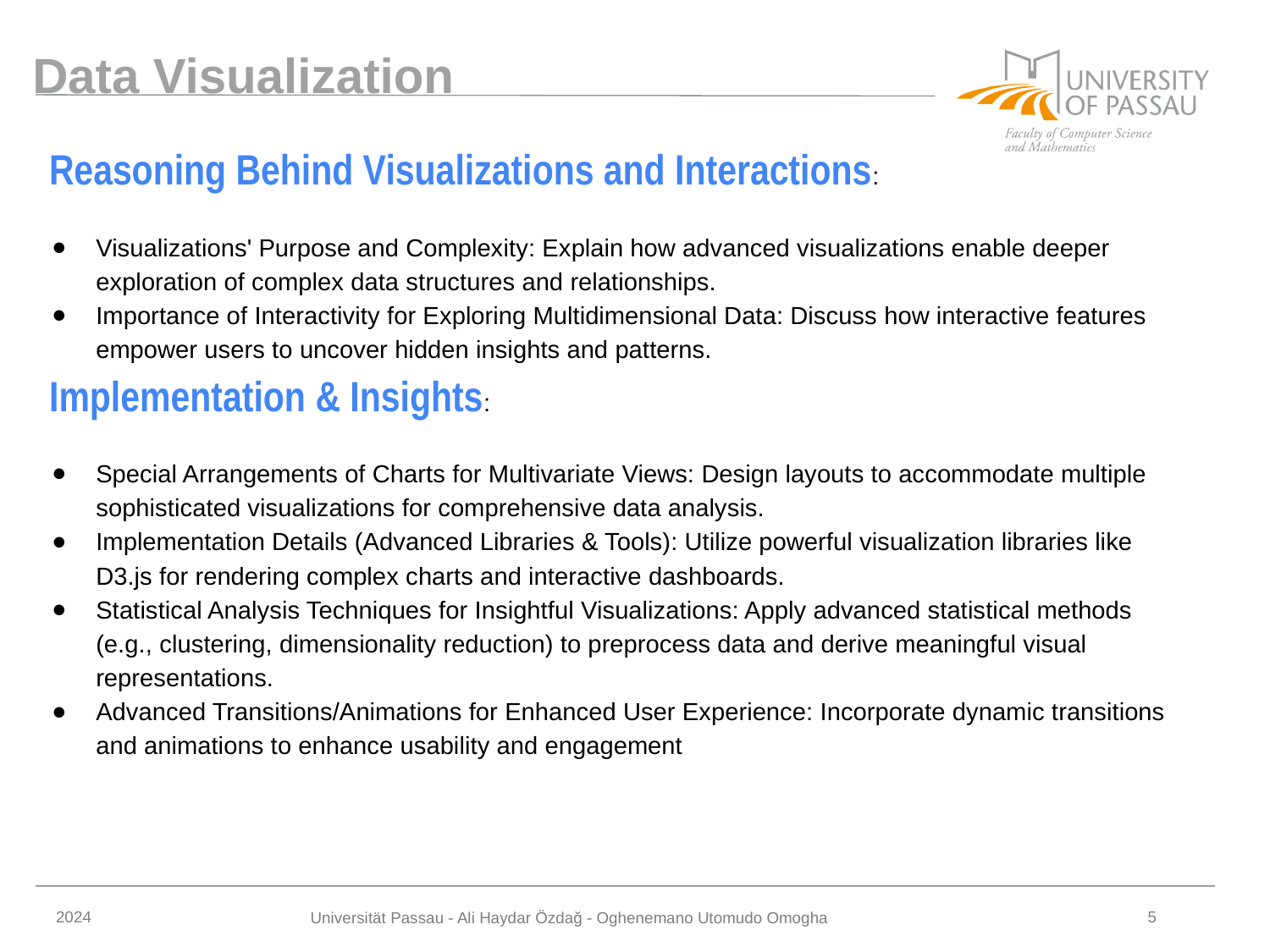

Data Visualization
Reasoning Behind Visualizations and Interactions:

Visualizations' Purpose and Complexity: Explain how advanced visualizations enable deeper exploration of complex data structures and relationships.
Importance of Interactivity for Exploring Multidimensional Data: Discuss how interactive features empower users to uncover hidden insights and patterns.
Implementation & Insights:

Special Arrangements of Charts for Multivariate Views: Design layouts to accommodate multiple sophisticated visualizations for comprehensive data analysis.
Implementation Details (Advanced Libraries & Tools): Utilize powerful visualization libraries like D3.js for rendering complex charts and interactive dashboards.
Statistical Analysis Techniques for Insightful Visualizations: Apply advanced statistical methods (e.g., clustering, dimensionality reduction) to preprocess data and derive meaningful visual representations.
Advanced Transitions/Animations for Enhanced User Experience: Incorporate dynamic transitions and animations to enhance usability and engagement

2024
5
Universität Passau - Ali Haydar Özdağ - Oghenemano Utomudo Omogha